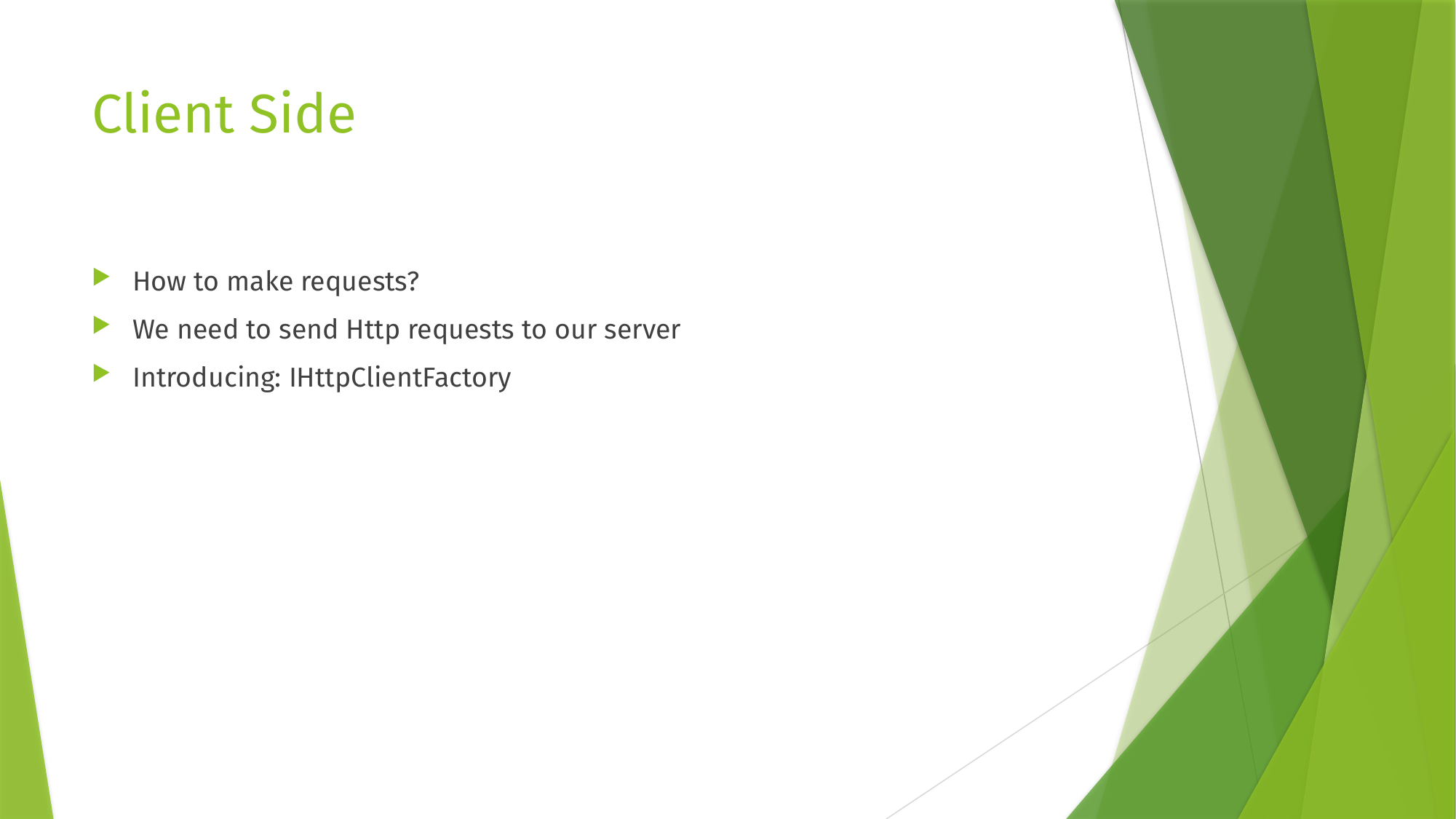

# Client Side
How to make requests?
We need to send Http requests to our server
Introducing: IHttpClientFactory